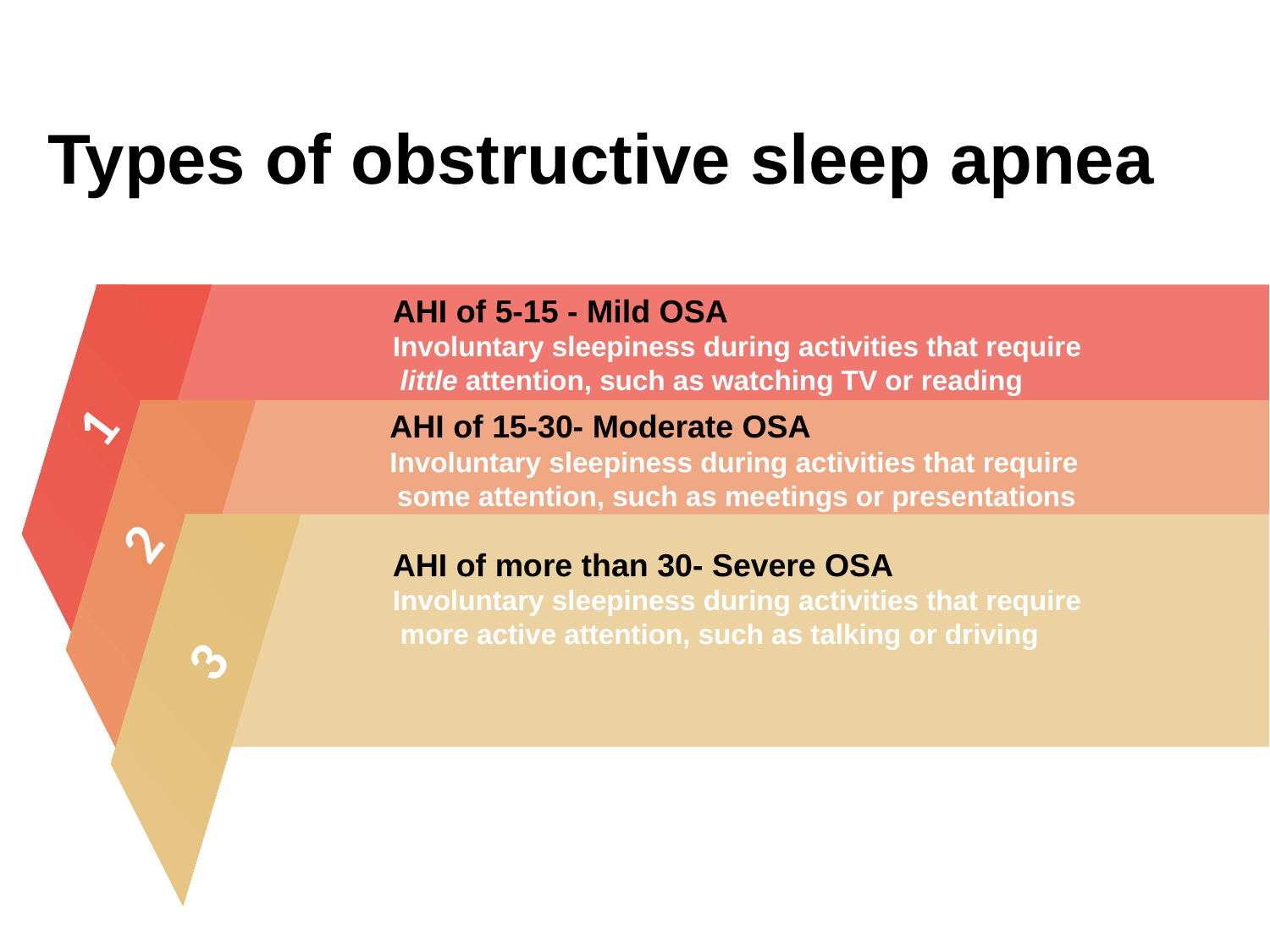

Types of obstructive sleep apnea

  AHI of 5-15 - Mild OSA
Involuntary sleepiness during activities that require little attention, such as watching TV or reading

1
 AHI of 15-30- Moderate OSA
Involuntary sleepiness during activities that require some attention, such as meetings or presentations

2

AHI of more than 30- Severe OSA
Involuntary sleepiness during activities that require more active attention, such as talking or driving

3